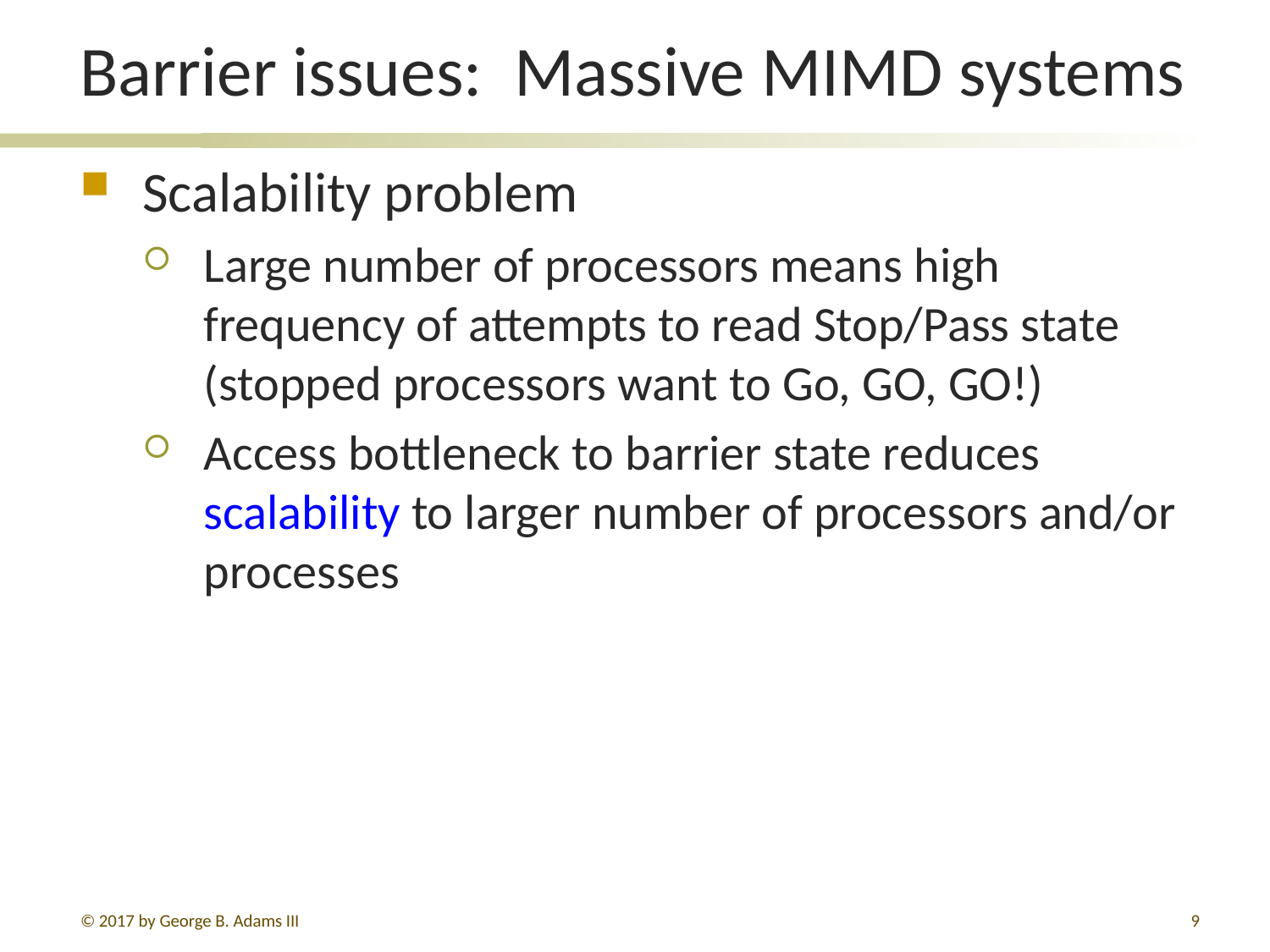

# Barrier issues:  Massive MIMD systems
Scalability problem
Large number of processors means high frequency of attempts to read Stop/Pass state
(stopped processors want to Go, GO, GO!)
Access bottleneck to barrier state reduces scalability to larger number of processors and/or processes
© 2017 by George B. Adams III
9